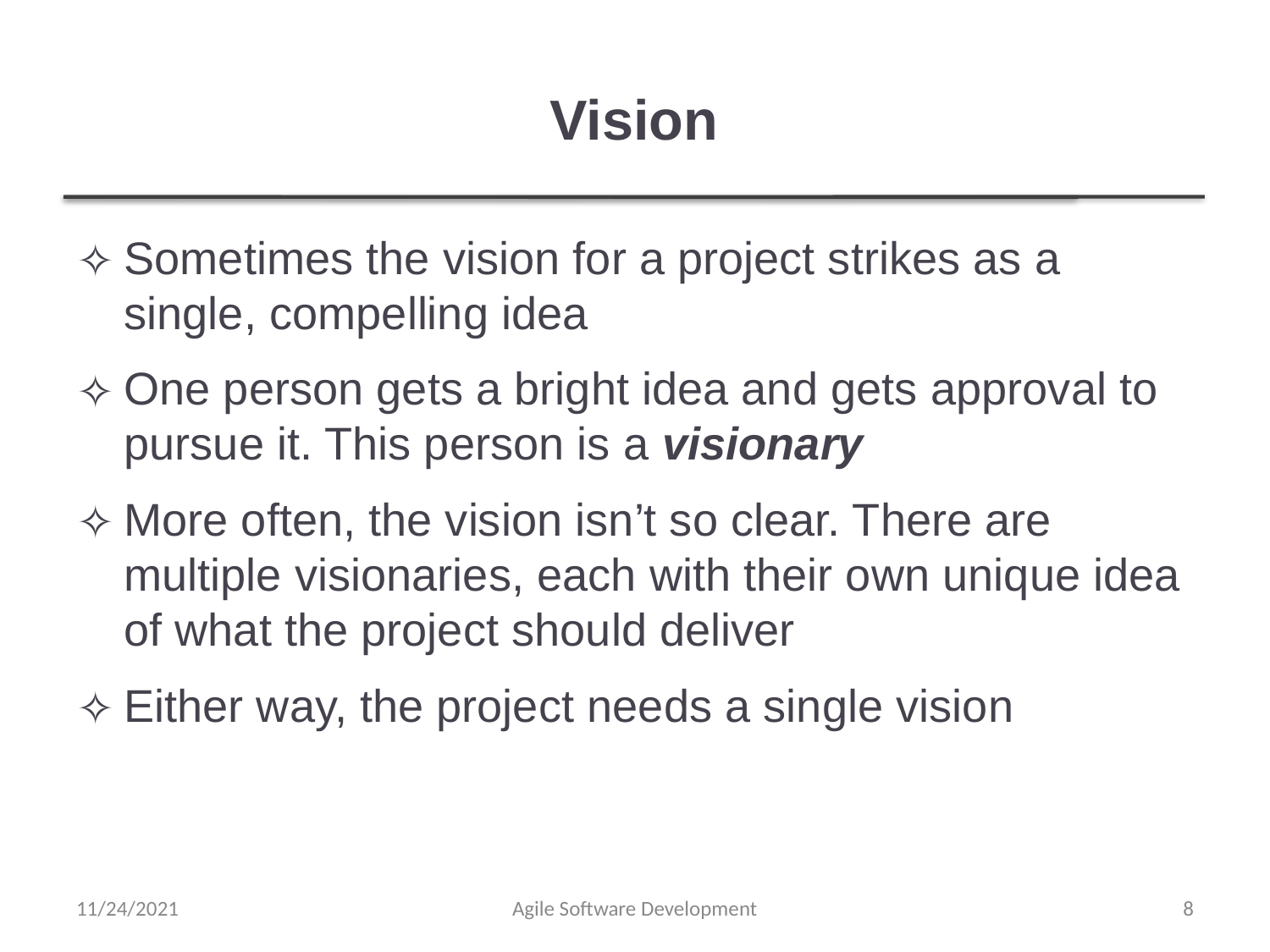

# Vision
Sometimes the vision for a project strikes as a single, compelling idea
One person gets a bright idea and gets approval to pursue it. This person is a visionary
More often, the vision isn’t so clear. There are multiple visionaries, each with their own unique idea of what the project should deliver
Either way, the project needs a single vision
11/24/2021
Agile Software Development
8